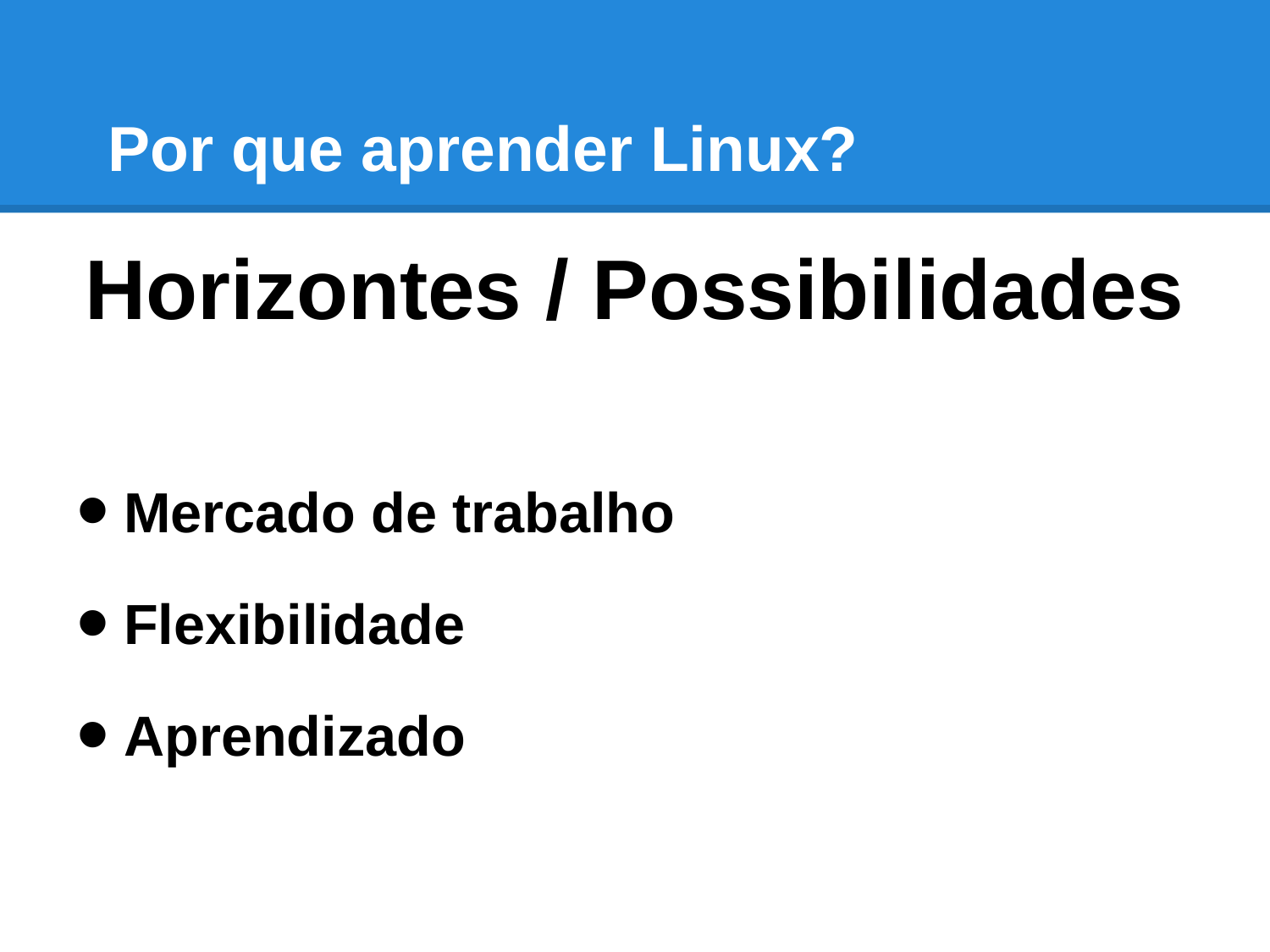

# Por que aprender Linux?
Horizontes / Possibilidades

Mercado de trabalho
Flexibilidade
Aprendizado